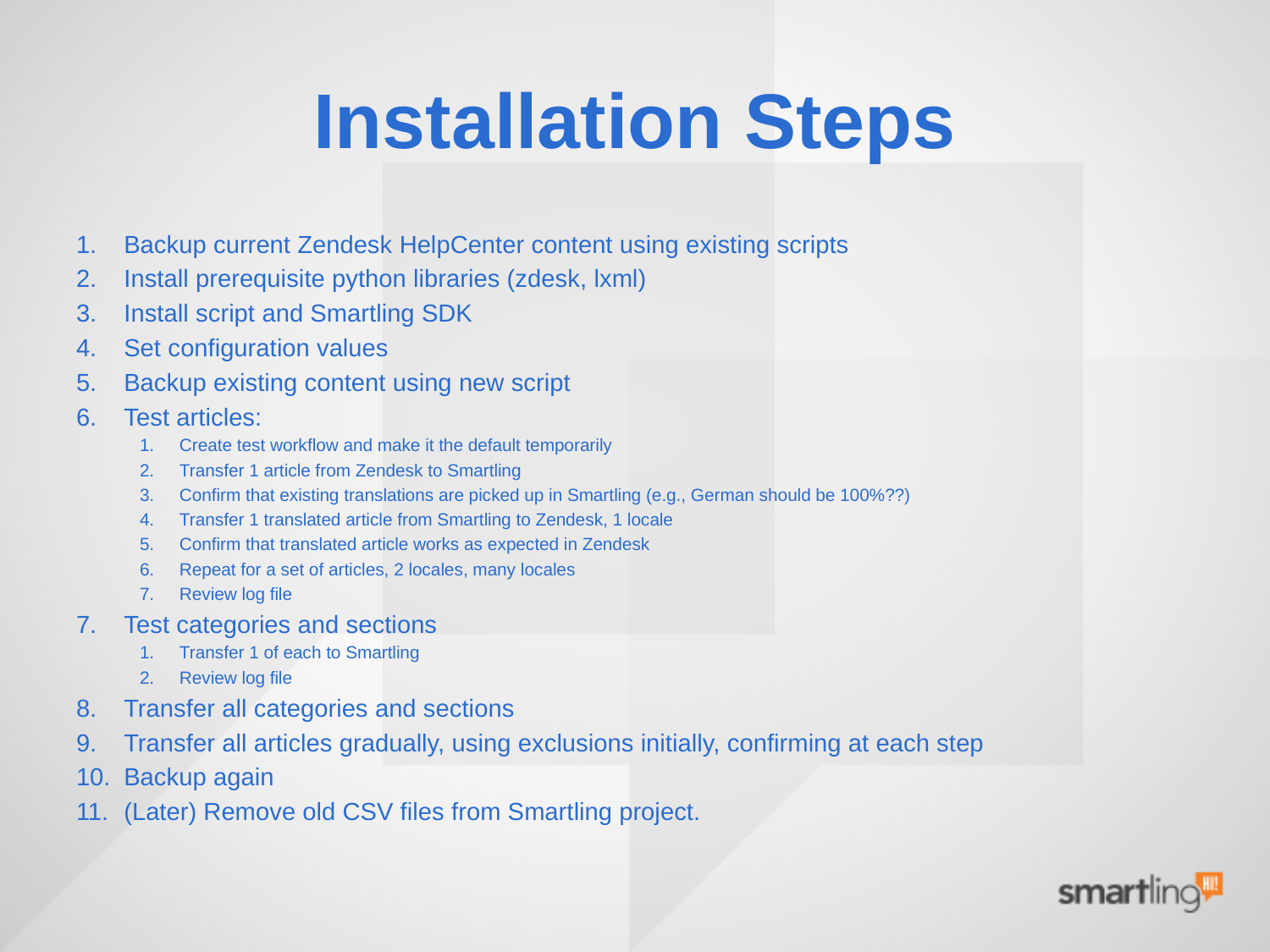

# Installation Steps

Backup current Zendesk HelpCenter content using existing scripts
Install prerequisite python libraries (zdesk, lxml)
Install script and Smartling SDK
Set configuration values
Backup existing content using new script
Test articles:
Create test workflow and make it the default temporarily
Transfer 1 article from Zendesk to Smartling
Confirm that existing translations are picked up in Smartling (e.g., German should be 100%??)
Transfer 1 translated article from Smartling to Zendesk, 1 locale
Confirm that translated article works as expected in Zendesk
Repeat for a set of articles, 2 locales, many locales
Review log file
Test categories and sections
Transfer 1 of each to Smartling
Review log file
Transfer all categories and sections
Transfer all articles gradually, using exclusions initially, confirming at each step
Backup again
(Later) Remove old CSV files from Smartling project.